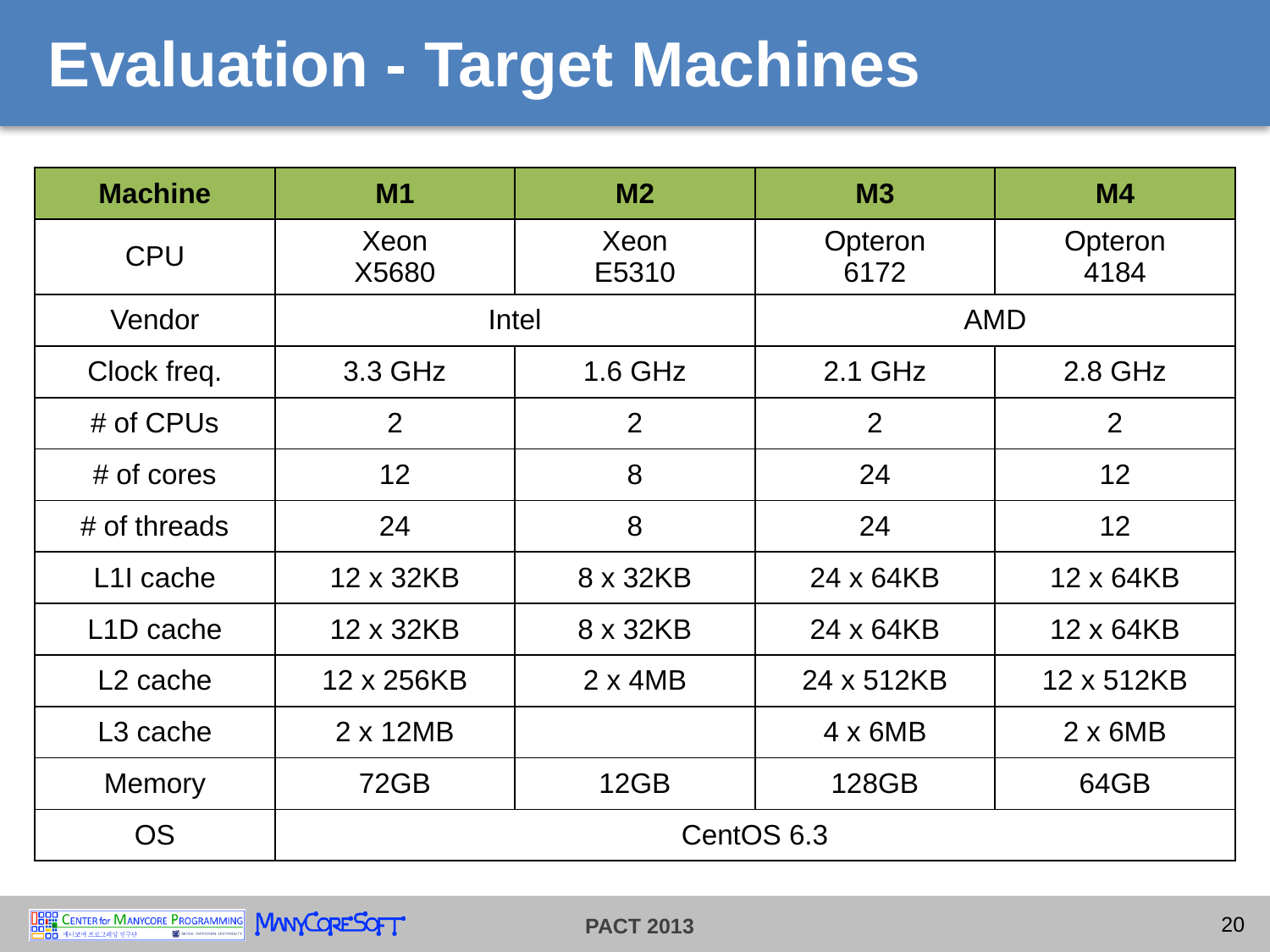

# Evaluation - Target Machines
| Machine | M1 | M2 | M3 | M4 |
| --- | --- | --- | --- | --- |
| CPU | Xeon X5680 | Xeon E5310 | Opteron 6172 | Opteron 4184 |
| Vendor | Intel |  | AMD |  |
| Clock freq. | 3.3 GHz | 1.6 GHz | 2.1 GHz | 2.8 GHz |
| # of CPUs | 2 | 2 | 2 | 2 |
| # of cores | 12 | 8 | 24 | 12 |
| # of threads | 24 | 8 | 24 | 12 |
| L1I cache | 12 x 32KB | 8 x 32KB | 24 x 64KB | 12 x 64KB |
| L1D cache | 12 x 32KB | 8 x 32KB | 24 x 64KB | 12 x 64KB |
| L2 cache | 12 x 256KB | 2 x 4MB | 24 x 512KB | 12 x 512KB |
| L3 cache | 2 x 12MB |  | 4 x 6MB | 2 x 6MB |
| Memory | 72GB | 12GB | 128GB | 64GB |
| OS | CentOS 6.3 |  |  |  |
20